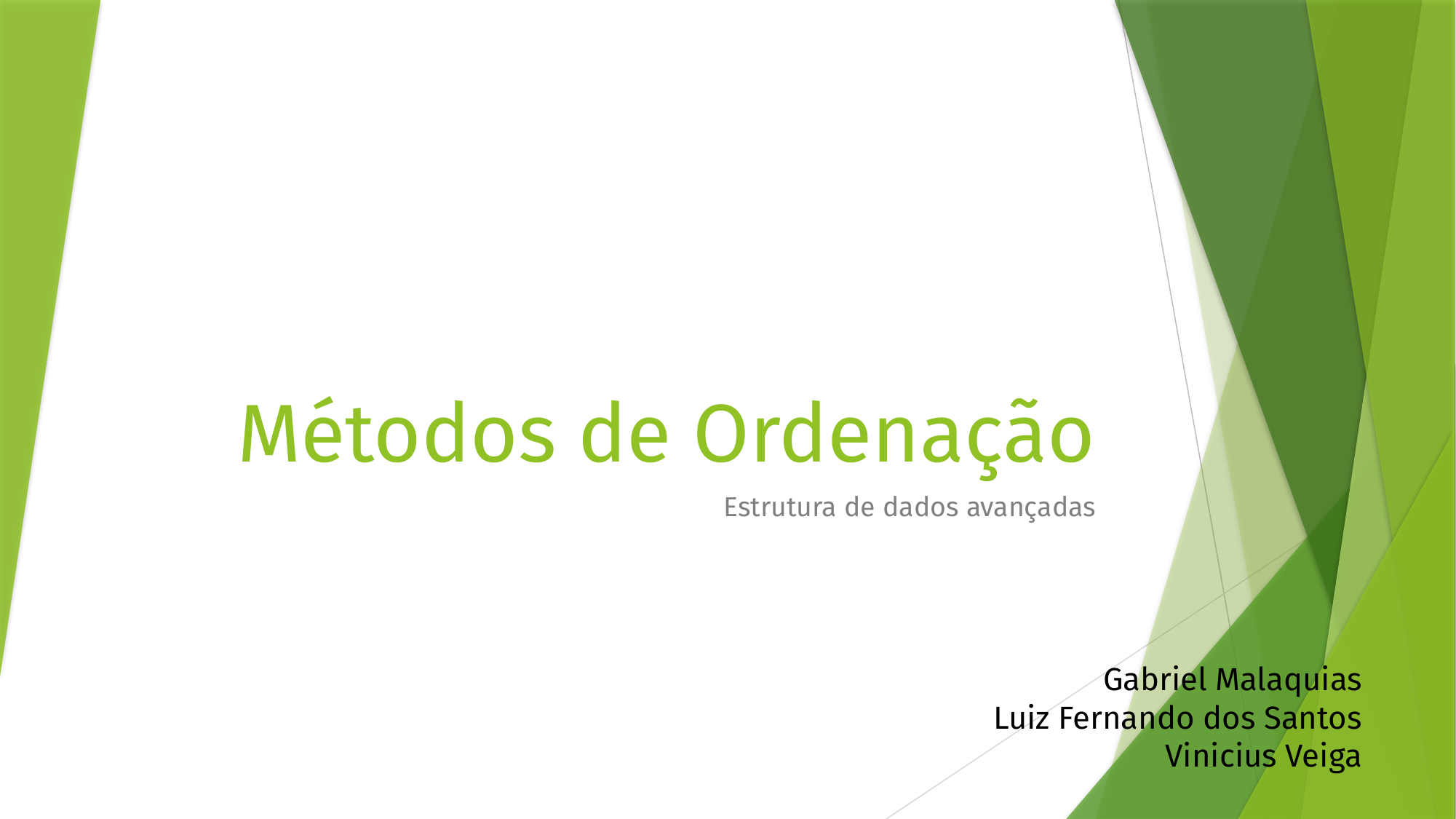

# Métodos de Ordenação
Estrutura de dados avançadas
Gabriel Malaquias
Luiz Fernando dos Santos
Vinicius Veiga